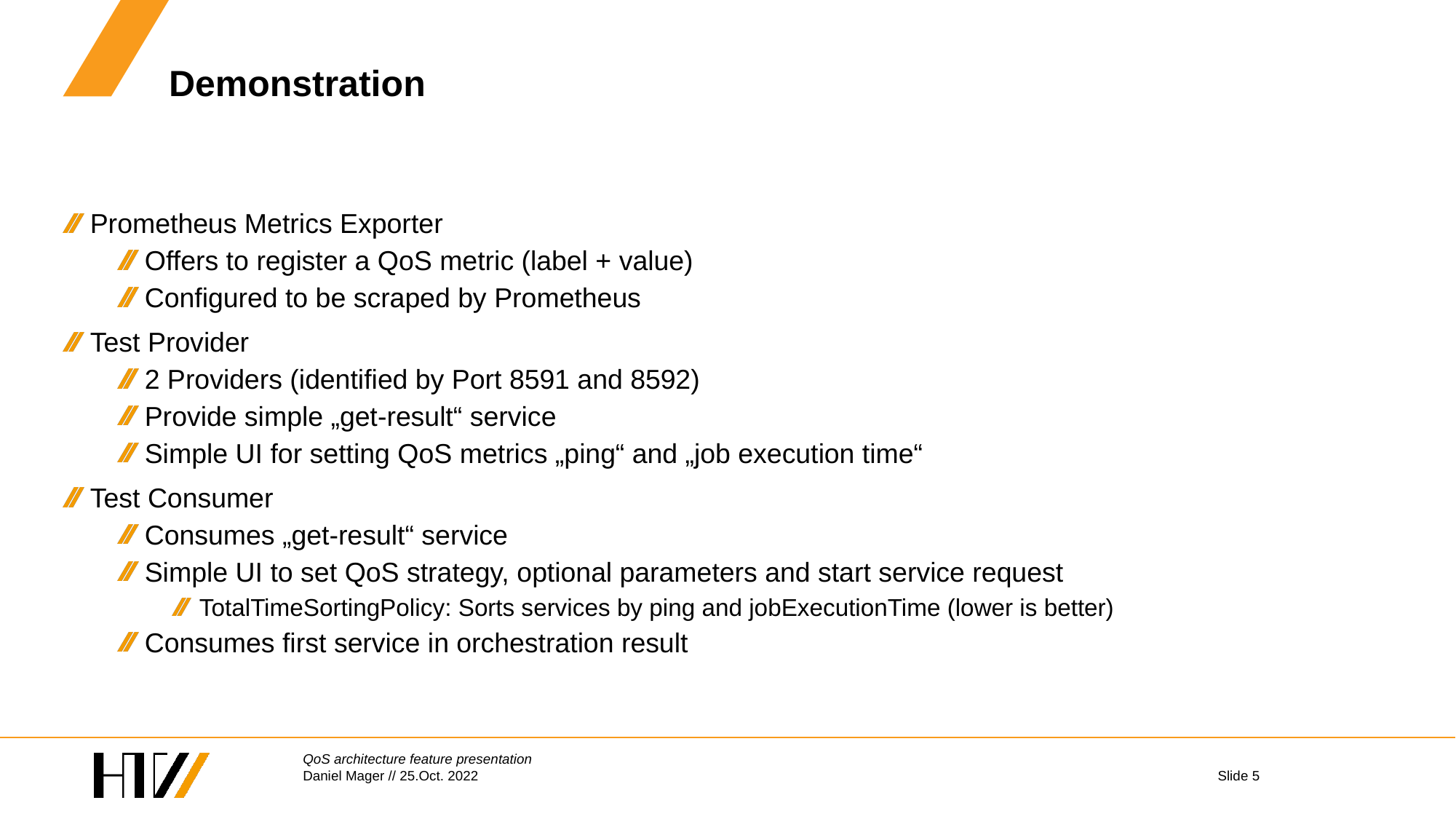

# Demonstration
Prometheus Metrics Exporter
Offers to register a QoS metric (label + value)
Configured to be scraped by Prometheus
Test Provider
2 Providers (identified by Port 8591 and 8592)
Provide simple „get-result“ service
Simple UI for setting QoS metrics „ping“ and „job execution time“
Test Consumer
Consumes „get-result“ service
Simple UI to set QoS strategy, optional parameters and start service request
TotalTimeSortingPolicy: Sorts services by ping and jobExecutionTime (lower is better)
Consumes first service in orchestration result